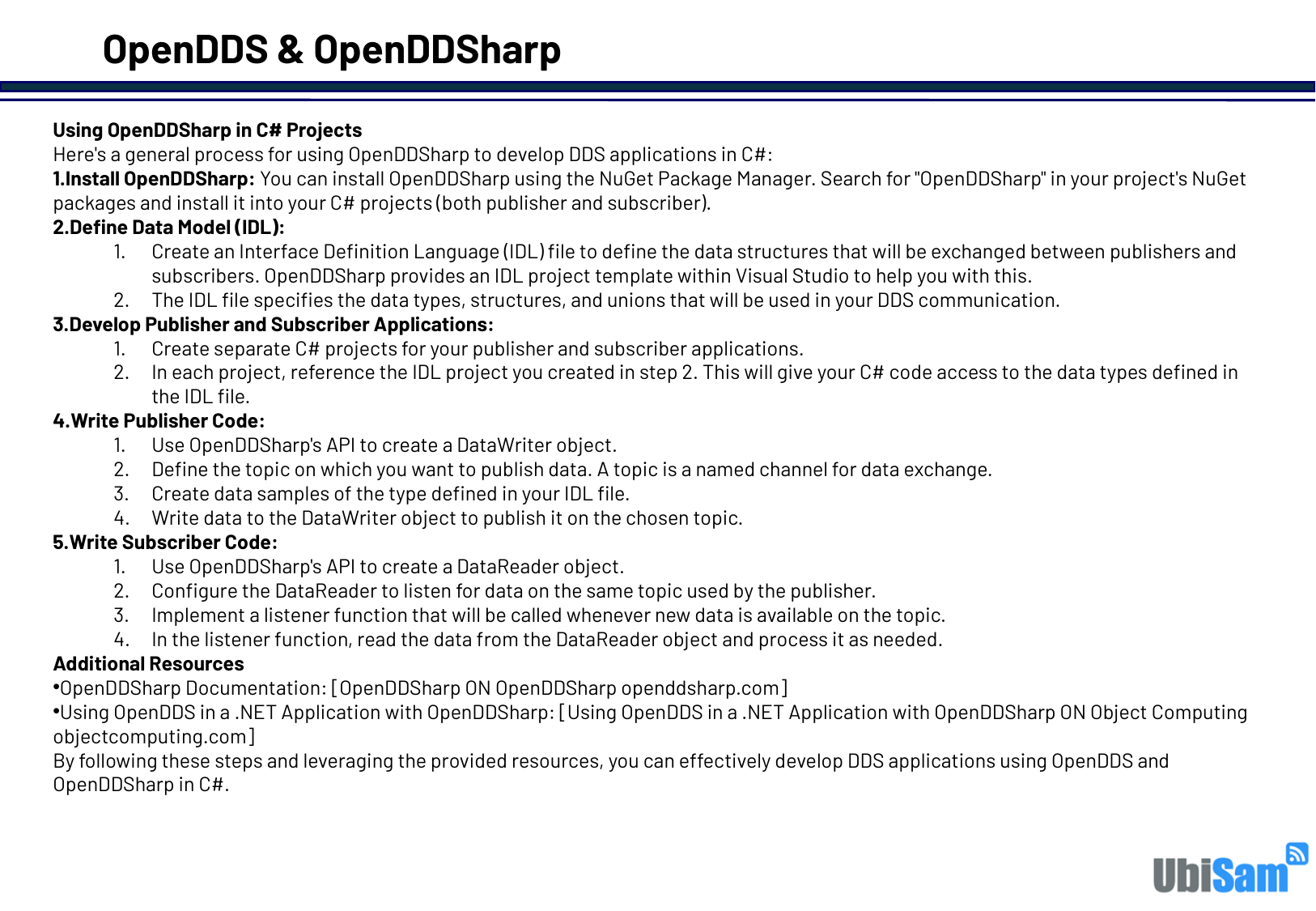

# OpenDDS & OpenDDSharp
Using OpenDDSharp in C# Projects
Here's a general process for using OpenDDSharp to develop DDS applications in C#:
Install OpenDDSharp: You can install OpenDDSharp using the NuGet Package Manager. Search for "OpenDDSharp" in your project's NuGet packages and install it into your C# projects (both publisher and subscriber).
Define Data Model (IDL):
Create an Interface Definition Language (IDL) file to define the data structures that will be exchanged between publishers and subscribers. OpenDDSharp provides an IDL project template within Visual Studio to help you with this.
The IDL file specifies the data types, structures, and unions that will be used in your DDS communication.
Develop Publisher and Subscriber Applications:
Create separate C# projects for your publisher and subscriber applications.
In each project, reference the IDL project you created in step 2. This will give your C# code access to the data types defined in the IDL file.
Write Publisher Code:
Use OpenDDSharp's API to create a DataWriter object.
Define the topic on which you want to publish data. A topic is a named channel for data exchange.
Create data samples of the type defined in your IDL file.
Write data to the DataWriter object to publish it on the chosen topic.
Write Subscriber Code:
Use OpenDDSharp's API to create a DataReader object.
Configure the DataReader to listen for data on the same topic used by the publisher.
Implement a listener function that will be called whenever new data is available on the topic.
In the listener function, read the data from the DataReader object and process it as needed.
Additional Resources
OpenDDSharp Documentation: [OpenDDSharp ON OpenDDSharp openddsharp.com]
Using OpenDDS in a .NET Application with OpenDDSharp: [Using OpenDDS in a .NET Application with OpenDDSharp ON Object Computing objectcomputing.com]
By following these steps and leveraging the provided resources, you can effectively develop DDS applications using OpenDDS and OpenDDSharp in C#.